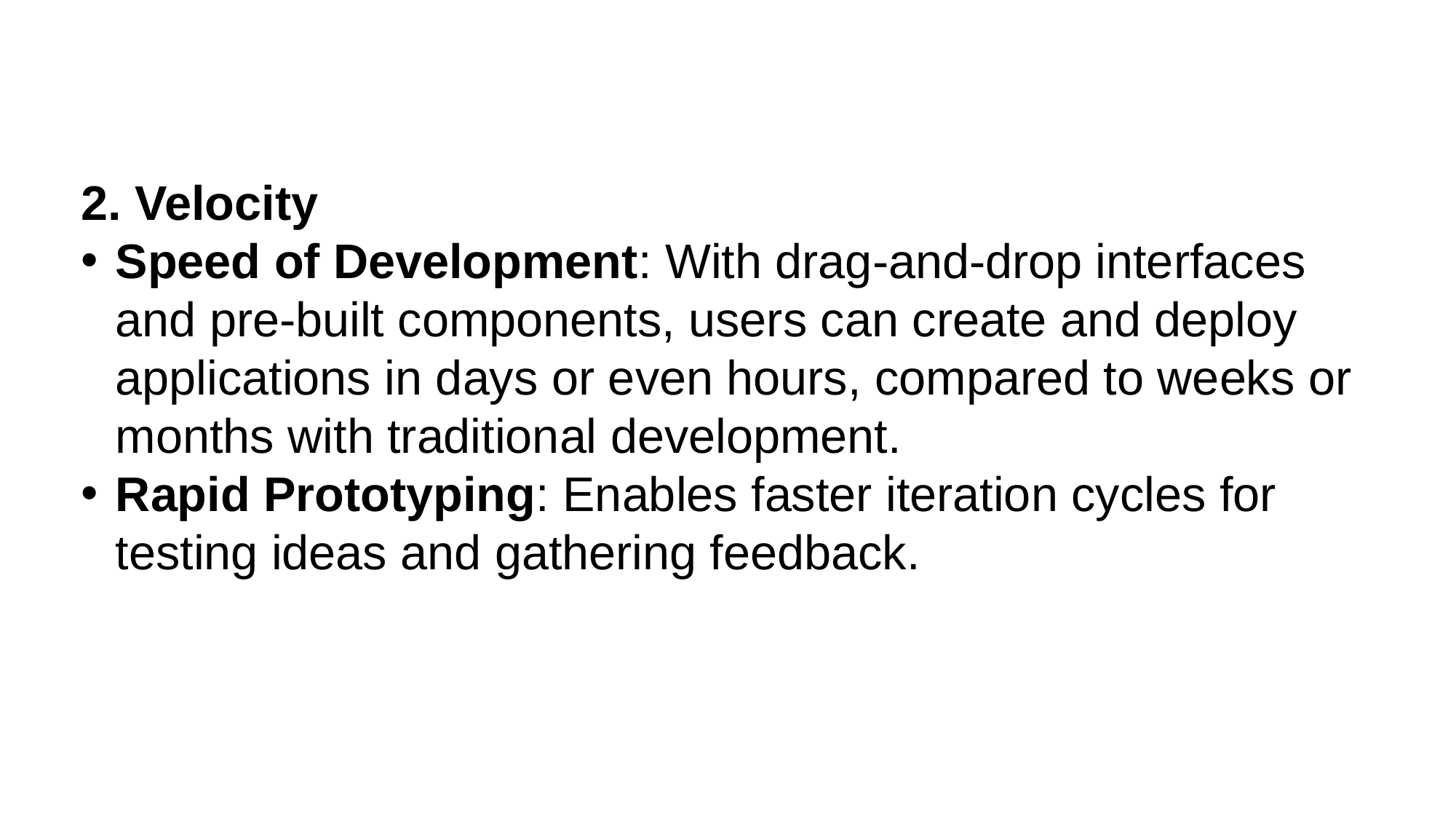

2. Velocity
Speed of Development: With drag-and-drop interfaces and pre-built components, users can create and deploy applications in days or even hours, compared to weeks or months with traditional development.
Rapid Prototyping: Enables faster iteration cycles for testing ideas and gathering feedback.